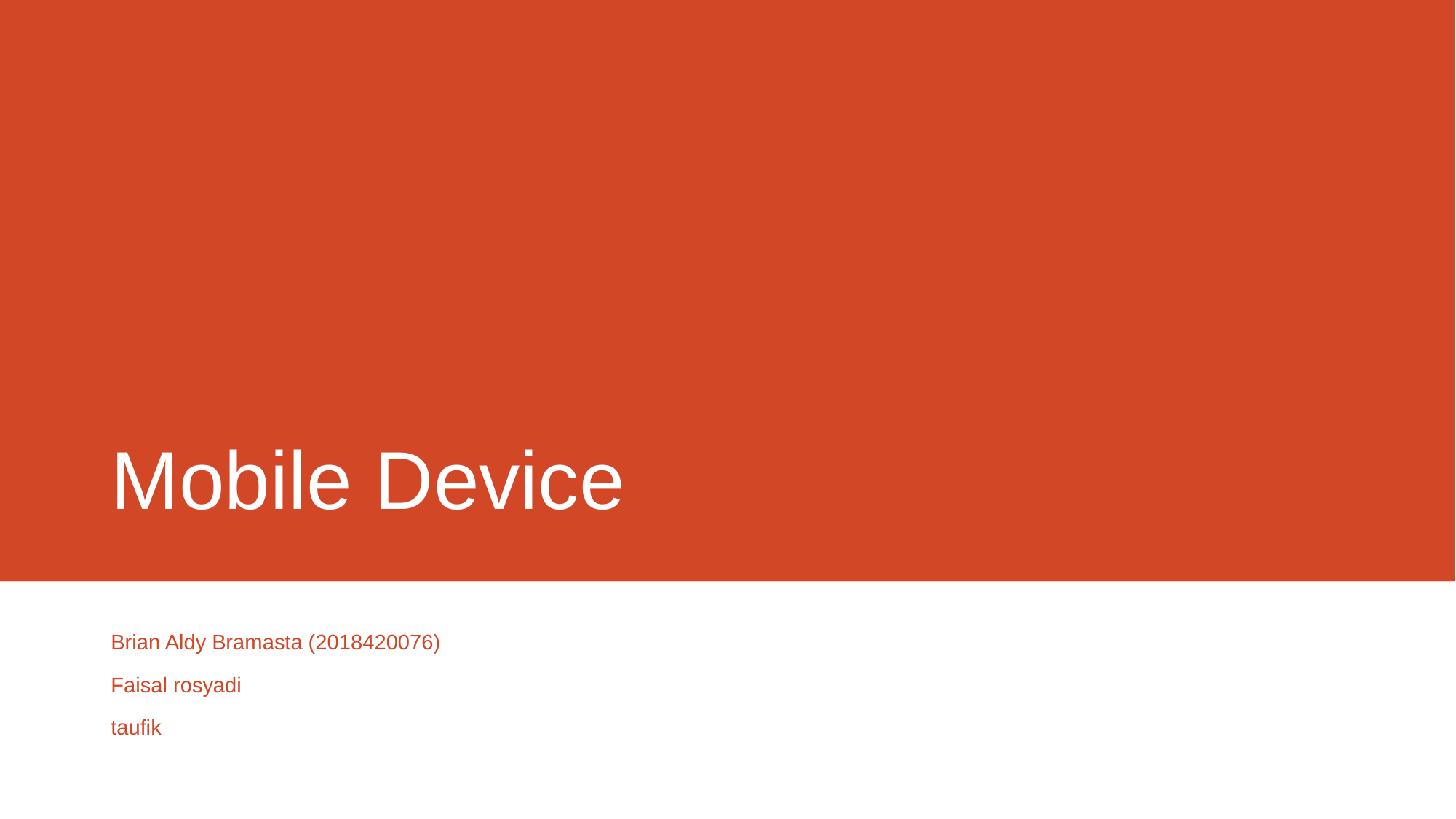

# Mobile Device
Brian Aldy Bramasta (2018420076)
Faisal rosyadi
taufik